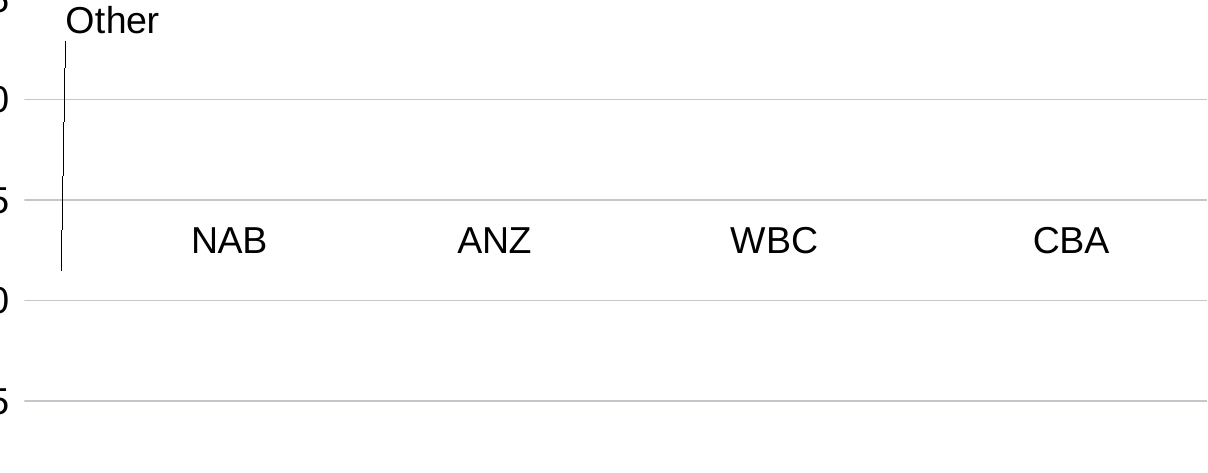

[unsupported chart]

0
40
80
120
160
Revenue ($billion)